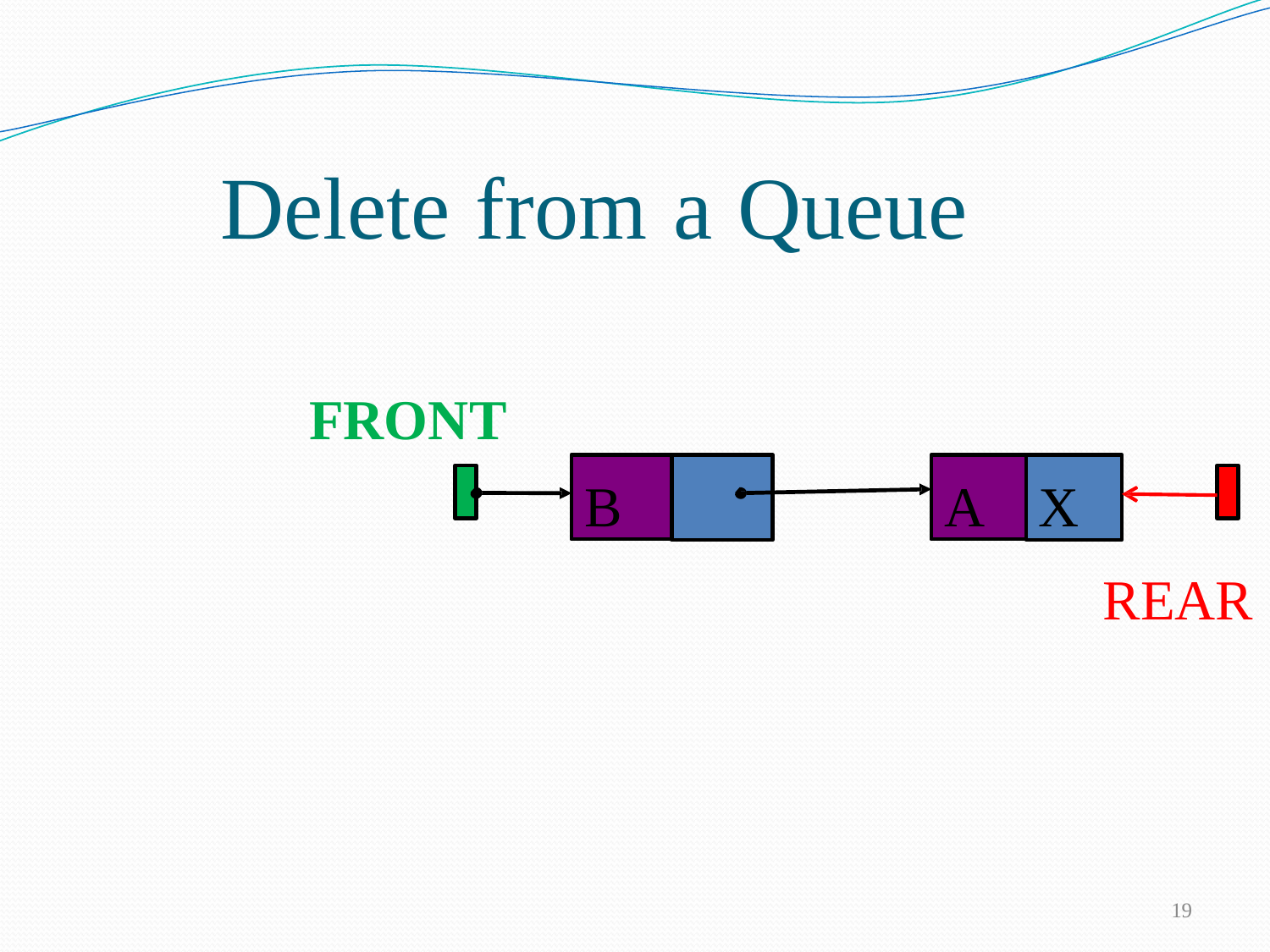

# Delete from a Queue
FRONT

B
A    X

REAR
19